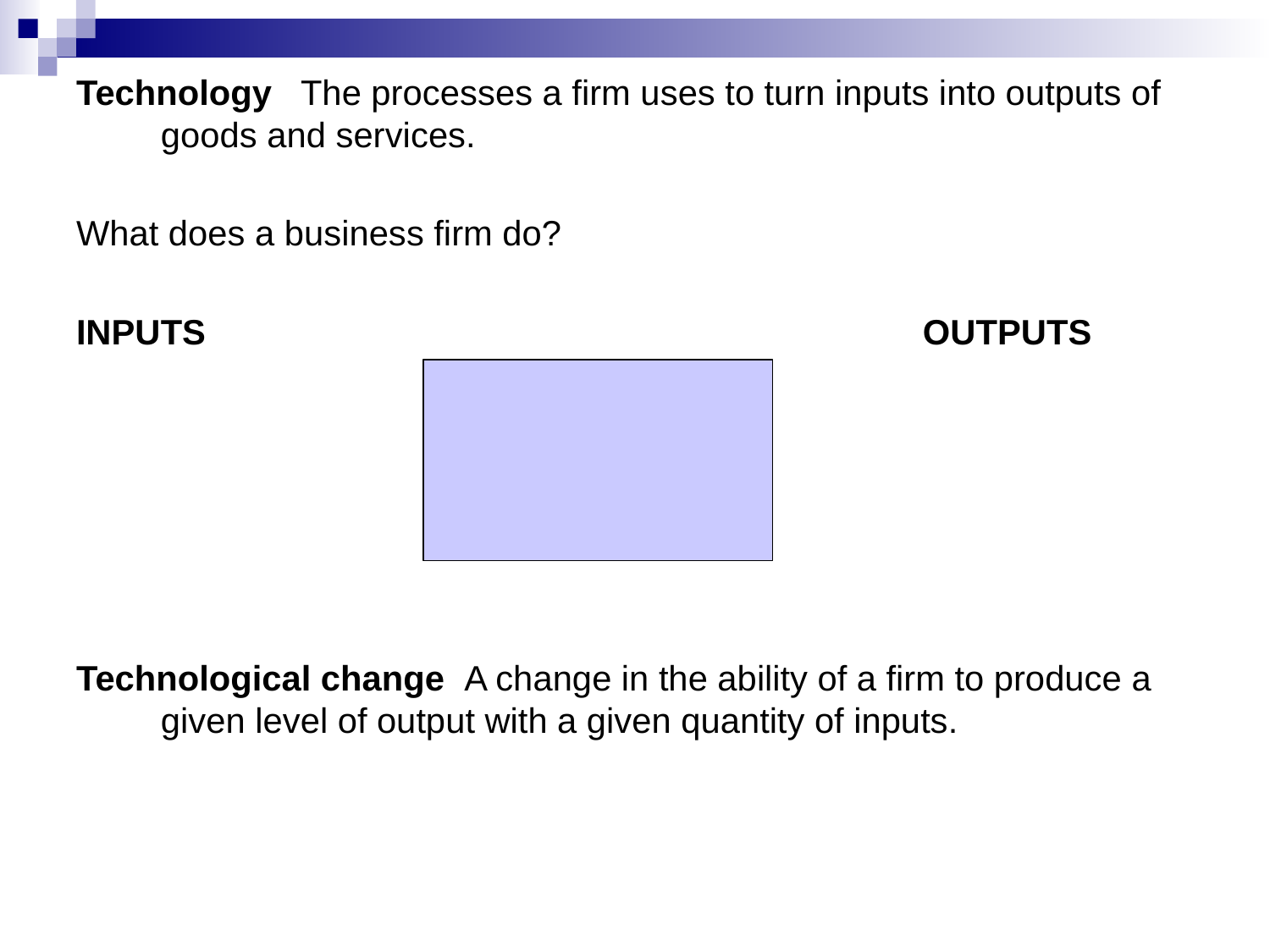

Technology   The processes a firm uses to turn inputs into outputs of goods and services.

What does a business firm do?

INPUTS						OUTPUTS

Technological change  A change in the ability of a firm to produce a given level of output with a given quantity of inputs.